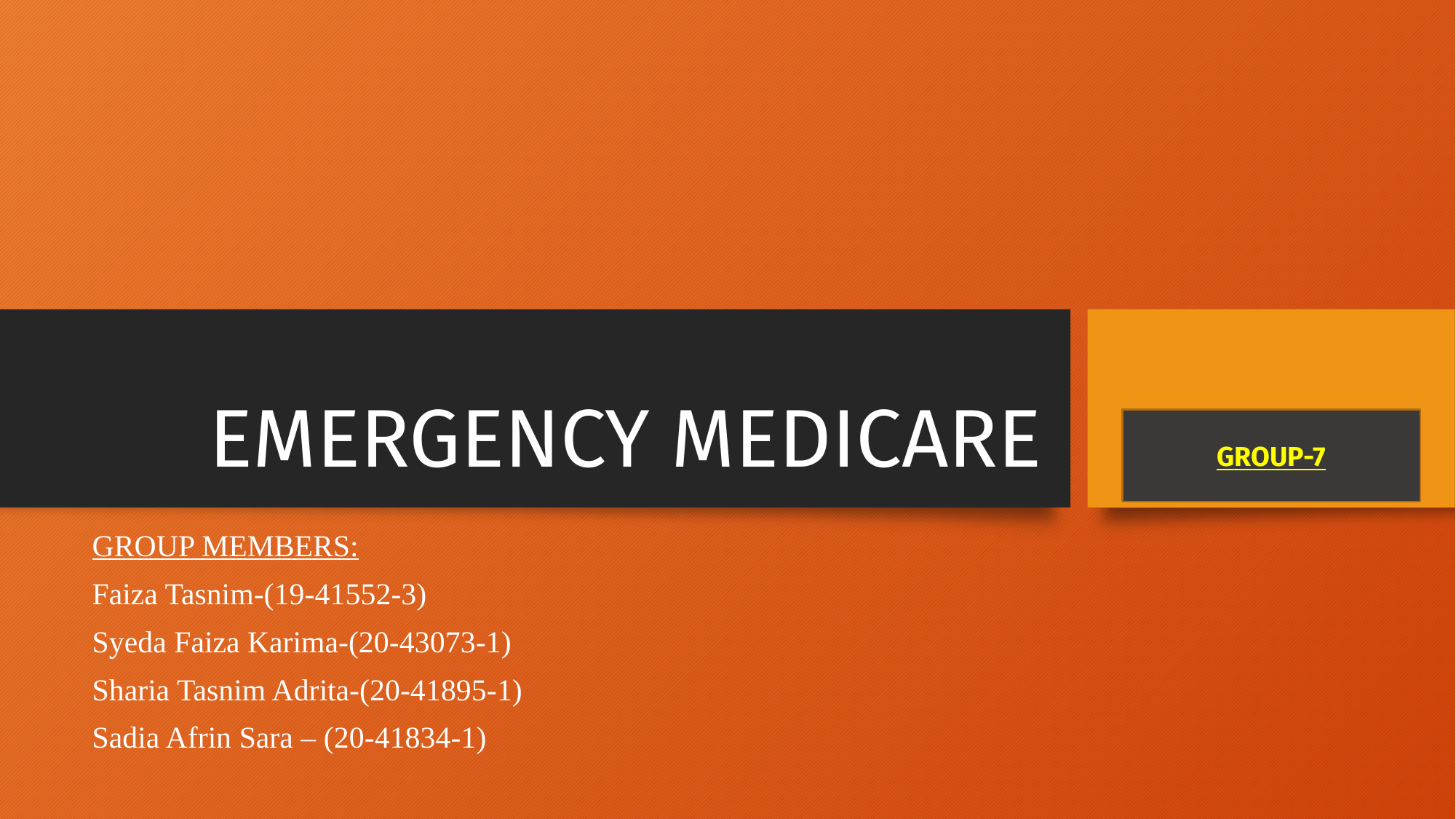

# EMERGENCY MEDICARE
GROUP-7
GROUP MEMBERS:
Faiza Tasnim-(19-41552-3)
Syeda Faiza Karima-(20-43073-1)
Sharia Tasnim Adrita-(20-41895-1)
Sadia Afrin Sara – (20-41834-1)